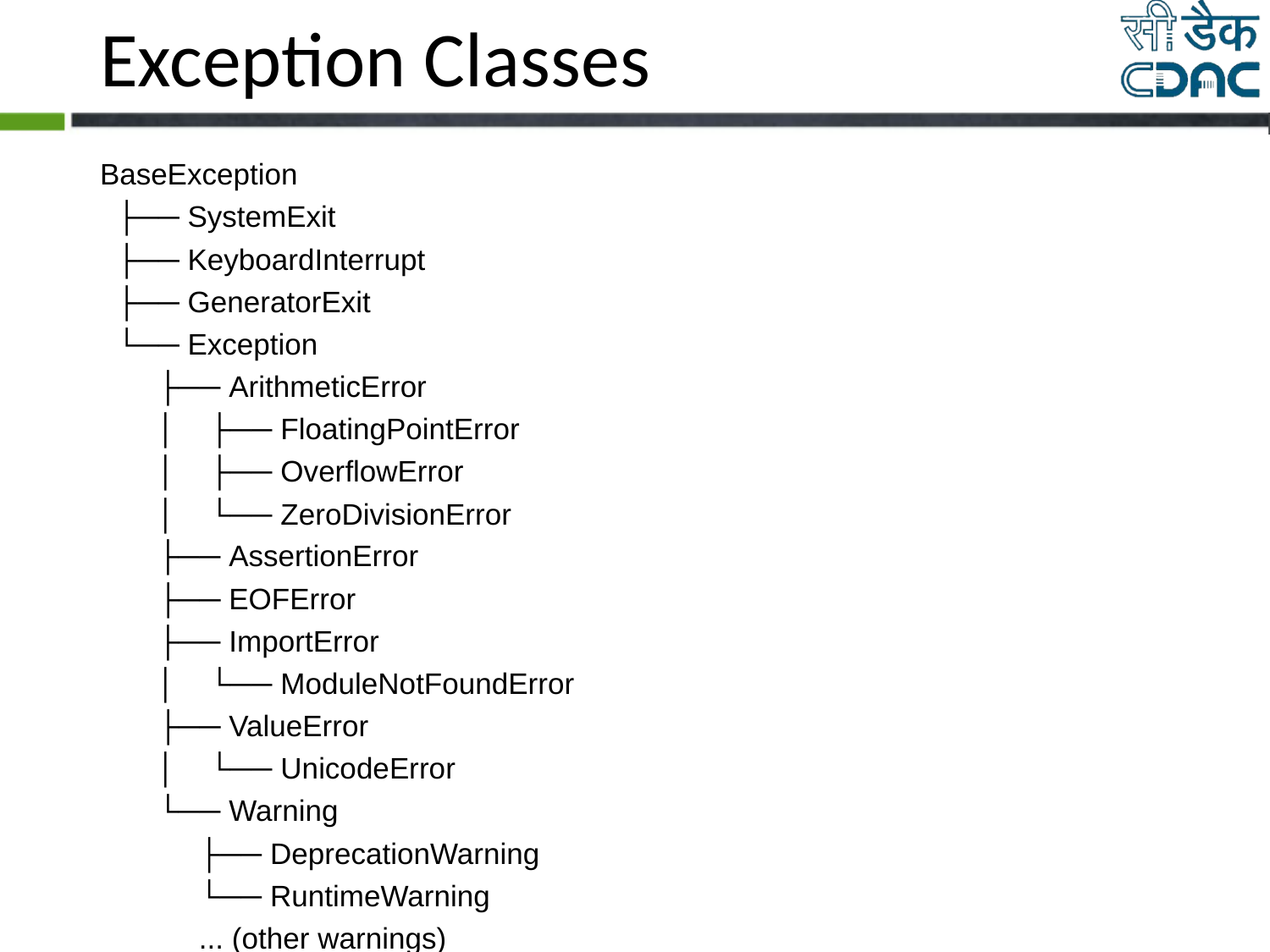

# Exception Classes
BaseException
  ├── SystemExit
  ├── KeyboardInterrupt
  ├── GeneratorExit
  └── Exception
       ├── ArithmeticError
       │    ├── FloatingPointError
       │    ├── OverflowError
       │    └── ZeroDivisionError
       ├── AssertionError
       ├── EOFError
       ├── ImportError
       │    └── ModuleNotFoundError
       ├── ValueError
       │    └── UnicodeError
       └── Warning
            ├── DeprecationWarning
            └── RuntimeWarning
            ... (other warnings)